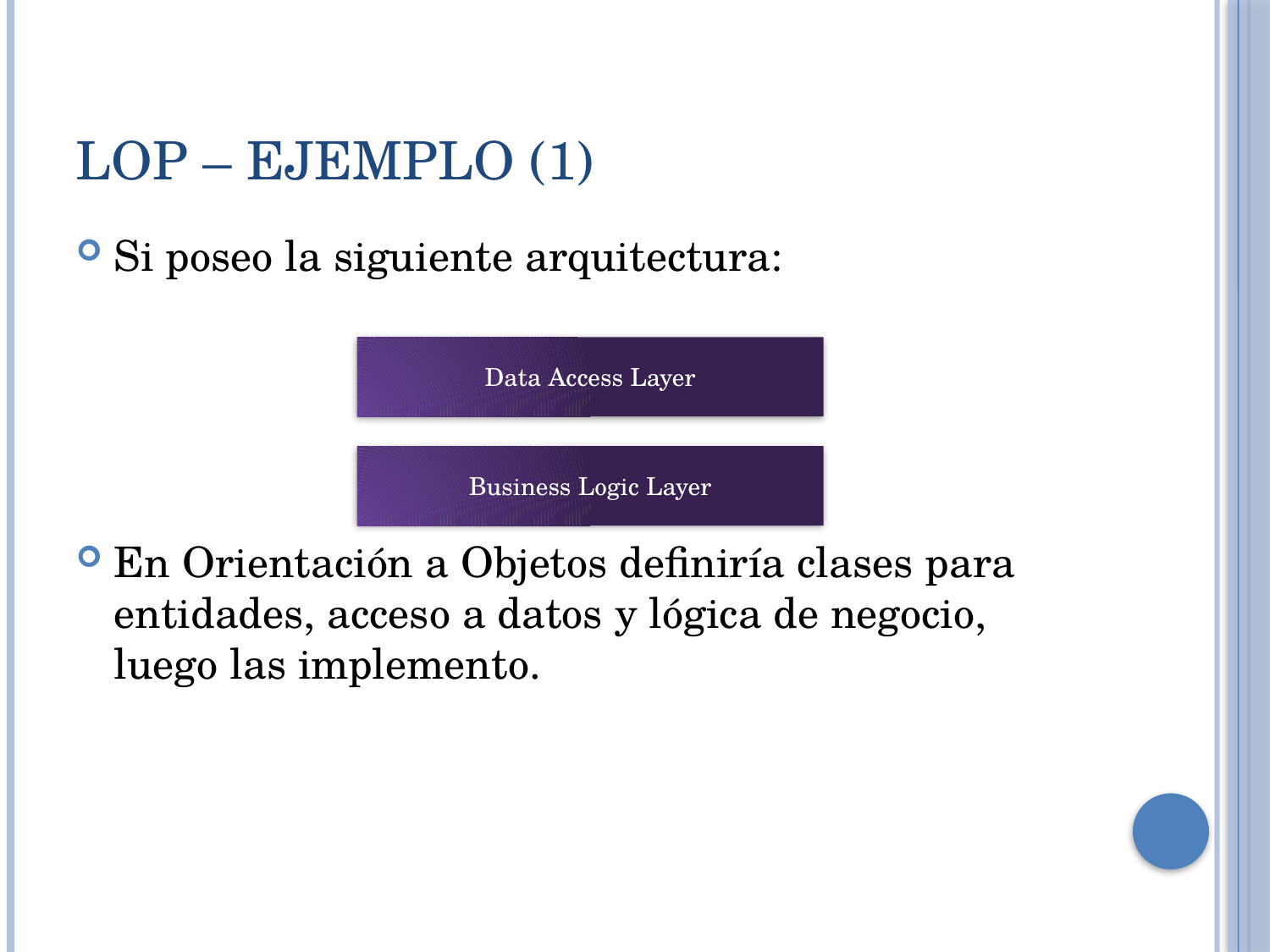

# LOP – Ejemplo (1)
Si poseo la siguiente arquitectura:

En Orientación a Objetos definiría clases para entidades, acceso a datos y lógica de negocio, luego las implemento.
Data Access Layer
Business Logic Layer
24